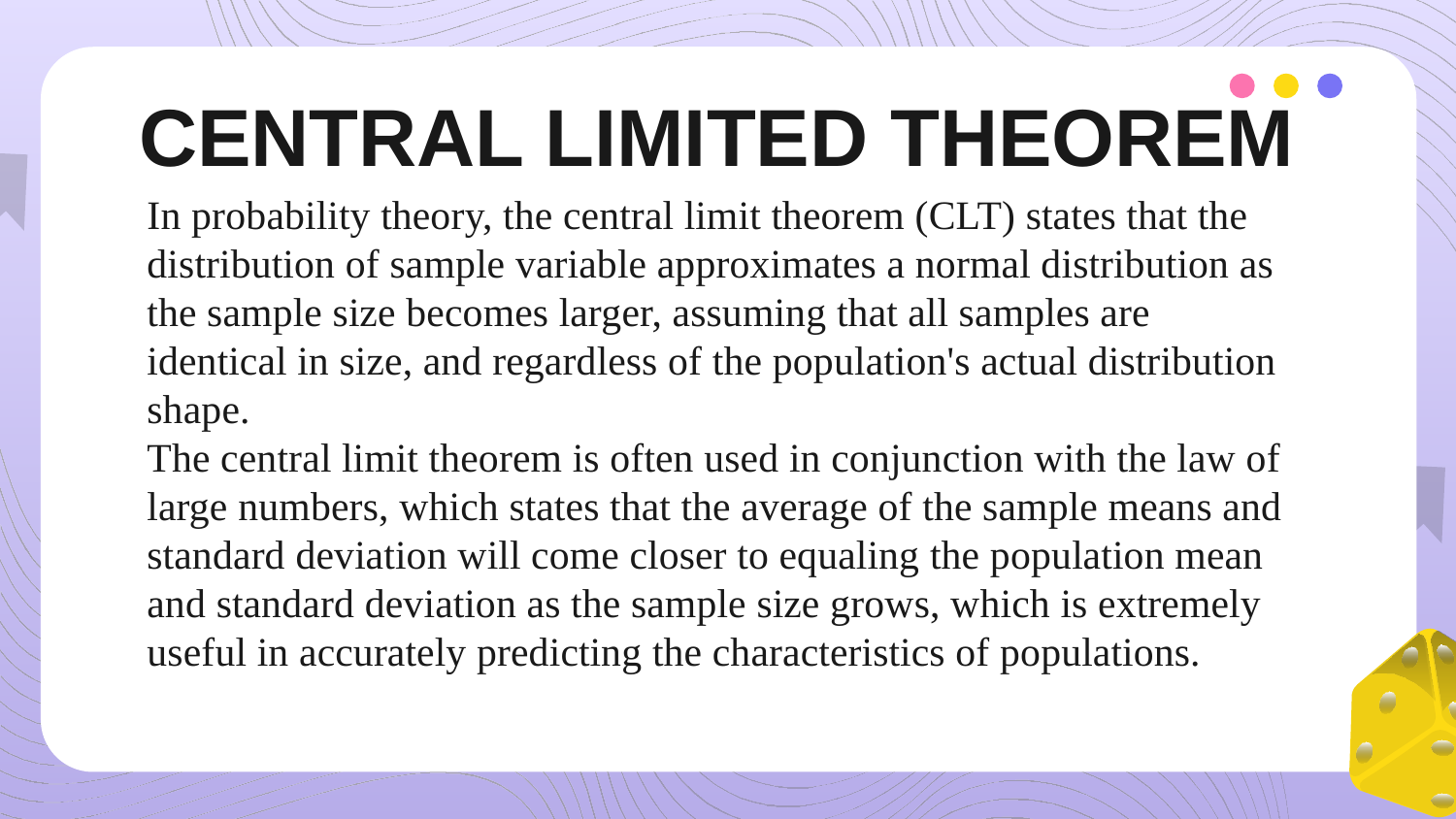

# CENTRAL LIMITED THEOREM
In probability theory, the central limit theorem (CLT) states that the distribution of sample variable approximates a normal distribution as the sample size becomes larger, assuming that all samples are identical in size, and regardless of the population's actual distribution shape.
The central limit theorem is often used in conjunction with the law of large numbers, which states that the average of the sample means and standard deviation will come closer to equaling the population mean and standard deviation as the sample size grows, which is extremely useful in accurately predicting the characteristics of populations.